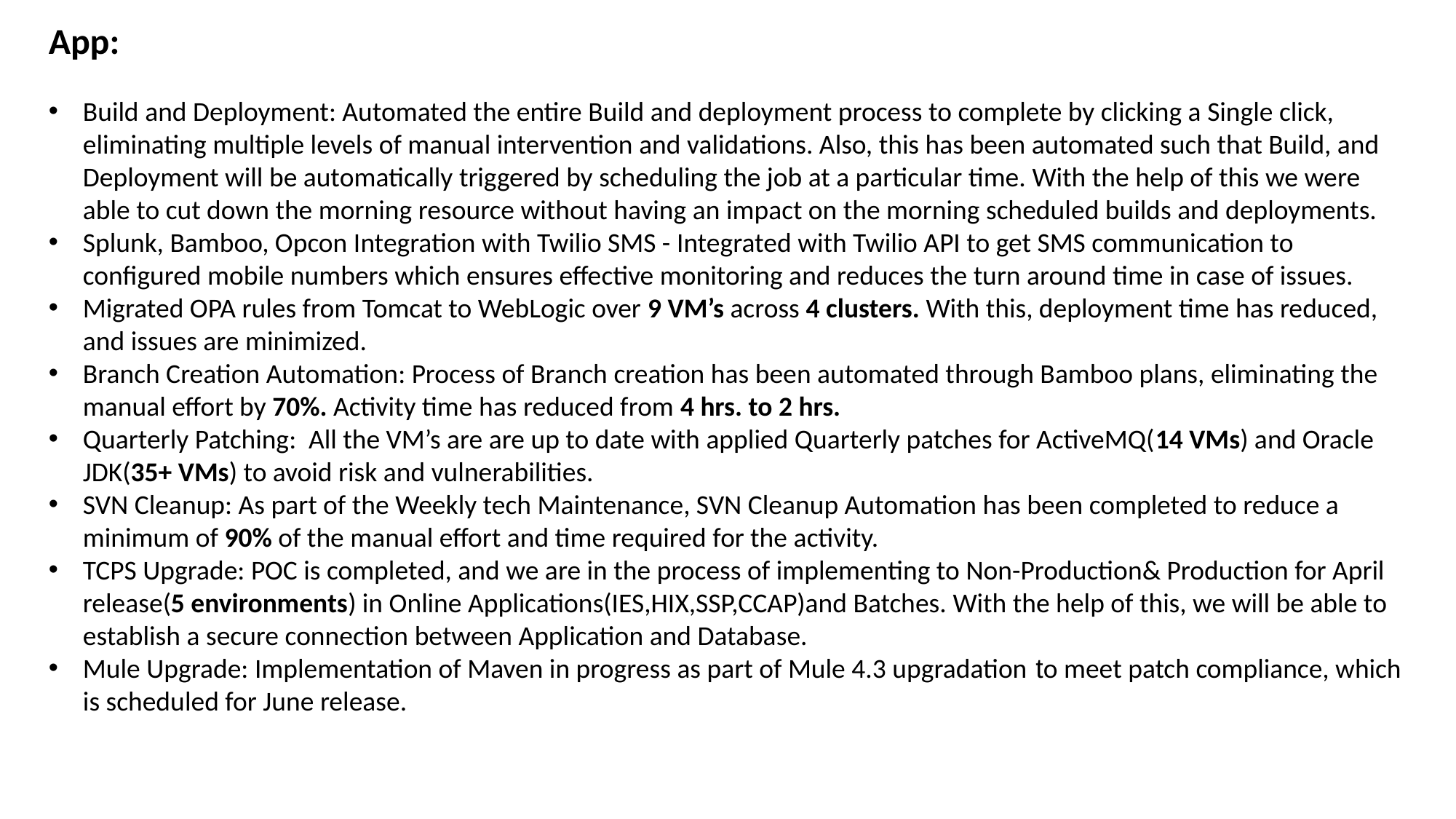

App:

Build and Deployment: Automated the entire Build and deployment process to complete by clicking a Single click, eliminating multiple levels of manual intervention and validations. Also, this has been automated such that Build, and Deployment will be automatically triggered by scheduling the job at a particular time. With the help of this we were able to cut down the morning resource without having an impact on the morning scheduled builds and deployments.
Splunk, Bamboo, Opcon Integration with Twilio SMS - Integrated with Twilio API to get SMS communication to configured mobile numbers which ensures effective monitoring and reduces the turn around time in case of issues.
Migrated OPA rules from Tomcat to WebLogic over 9 VM’s across 4 clusters. With this, deployment time has reduced, and issues are minimized.
Branch Creation Automation: Process of Branch creation has been automated through Bamboo plans, eliminating the manual effort by 70%. Activity time has reduced from 4 hrs. to 2 hrs.
Quarterly Patching:  All the VM’s are are up to date with applied Quarterly patches for ActiveMQ(14 VMs) and Oracle JDK(35+ VMs) to avoid risk and vulnerabilities.
SVN Cleanup: As part of the Weekly tech Maintenance, SVN Cleanup Automation has been completed to reduce a minimum of 90% of the manual effort and time required for the activity.
TCPS Upgrade: POC is completed, and we are in the process of implementing to Non-Production& Production for April release(5 environments) in Online Applications(IES,HIX,SSP,CCAP)and Batches. With the help of this, we will be able to establish a secure connection between Application and Database.
Mule Upgrade: Implementation of Maven in progress as part of Mule 4.3 upgradation to meet patch compliance, which is scheduled for June release.